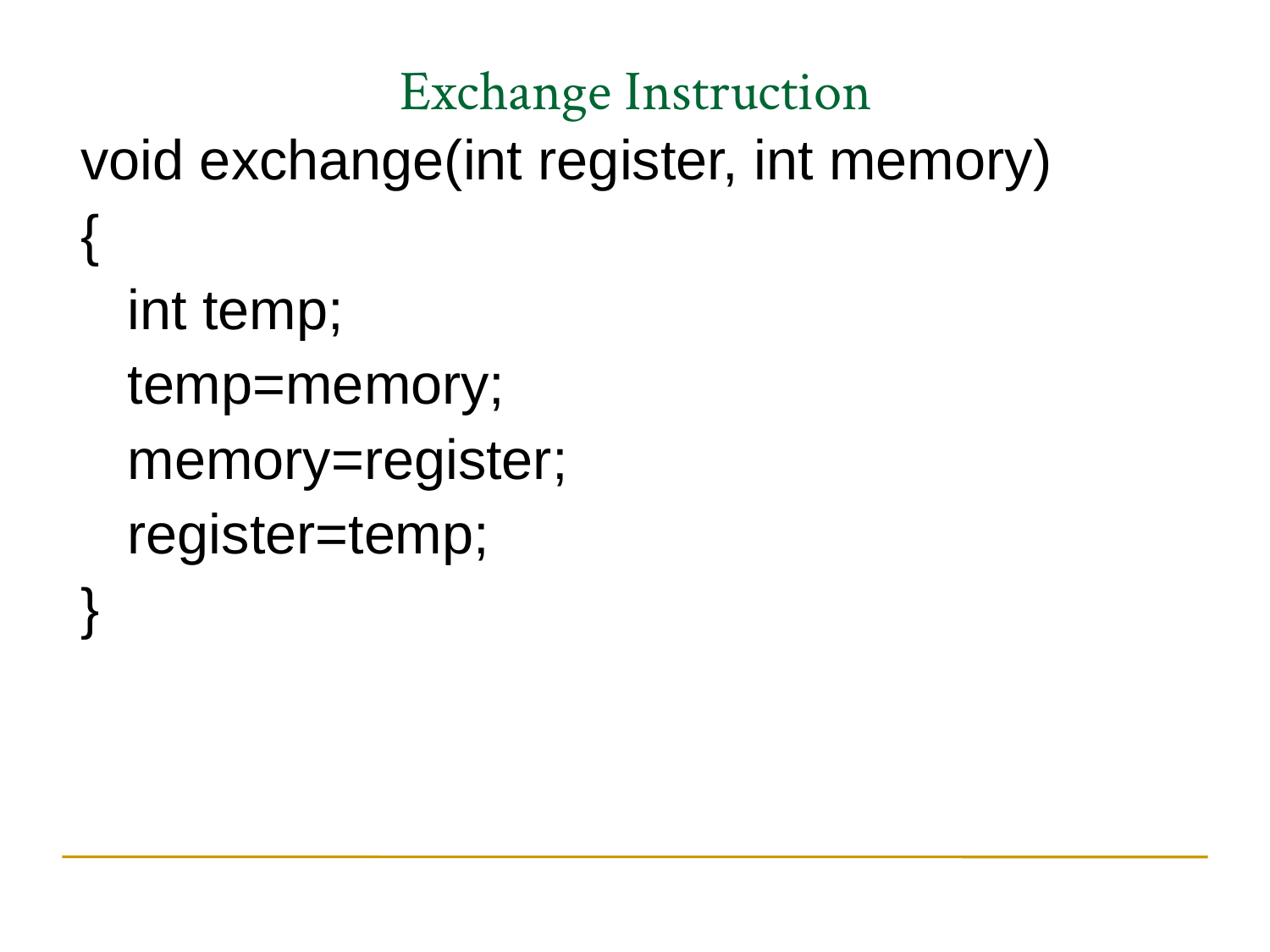

Exchange Instruction
void exchange(int register, int memory)
{
	int temp;
	temp=memory;
	memory=register;
	register=temp;
}